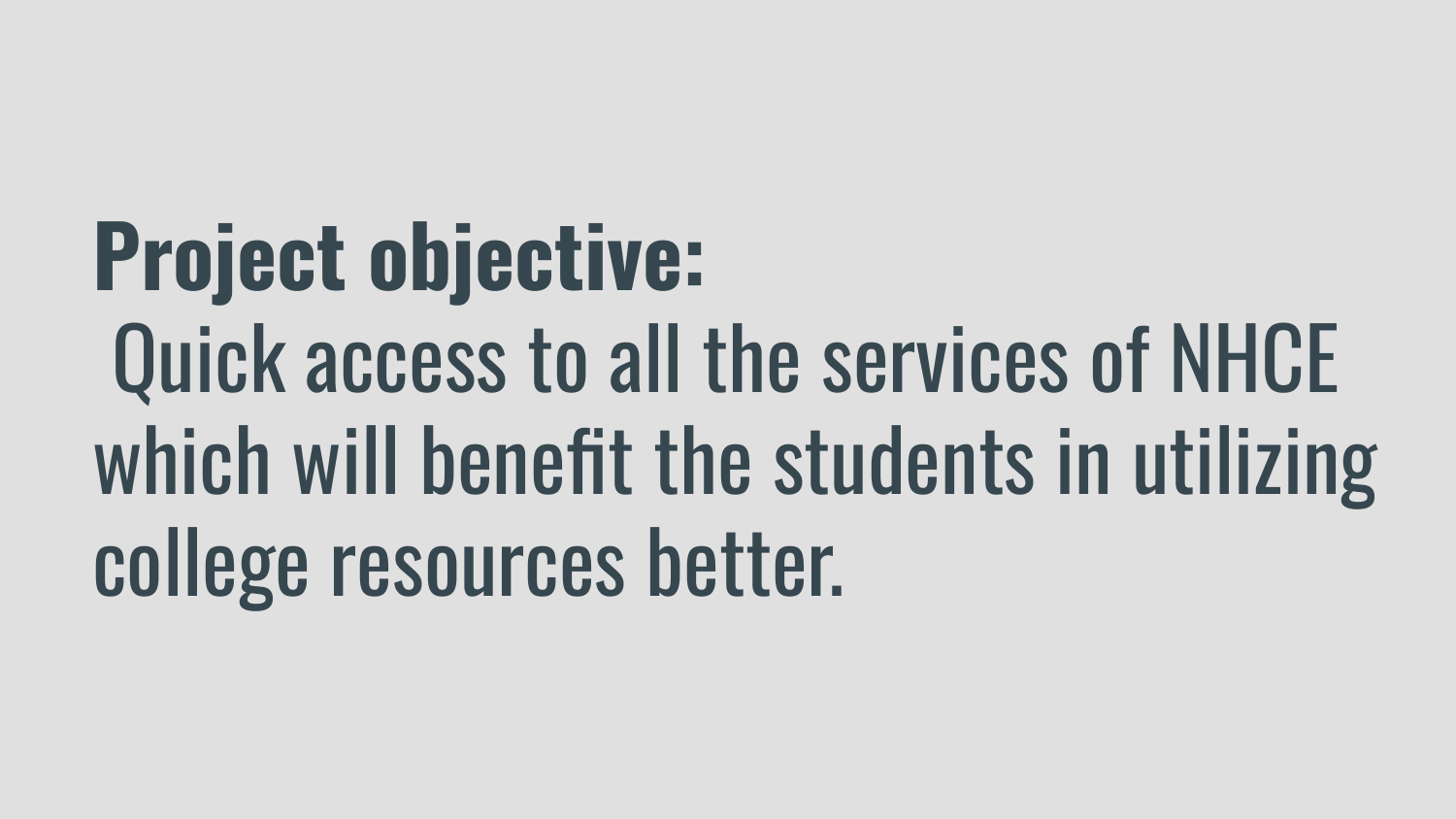

# Project objective:
 Quick access to all the services of NHCE which will benefit the students in utilizing college resources better.